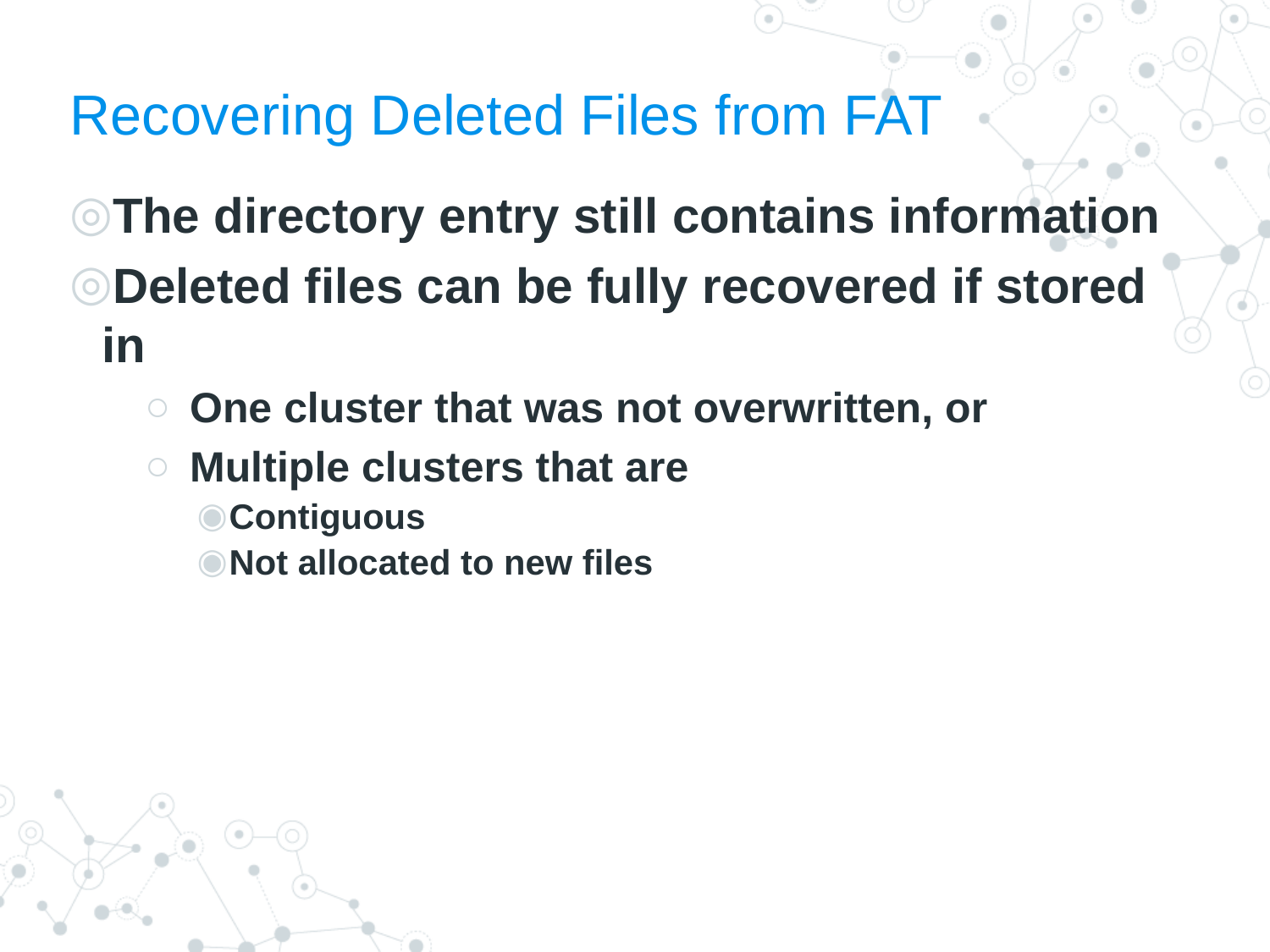

# Recovering Deleted Files from FAT
The directory entry still contains information
Deleted files can be fully recovered if stored in
One cluster that was not overwritten, or
Multiple clusters that are
Contiguous
Not allocated to new files